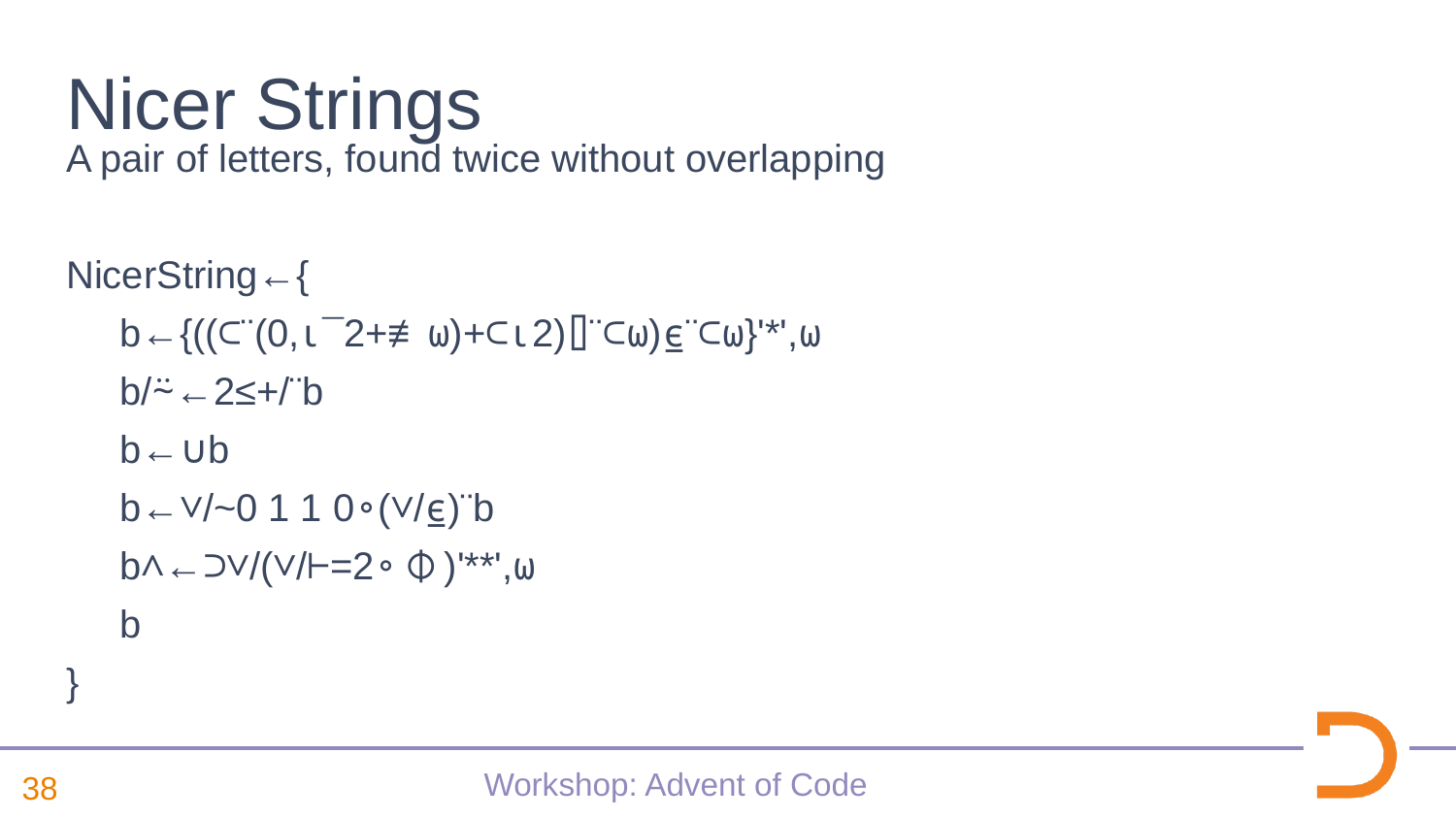

# Nicer Strings
A pair of letters, found twice without overlapping

NicerString←{
     b←{((⊂¨(0,⍳¯2+≢⍵)+⊂⍳2)⌷¨⊂⍵)⍷¨⊂⍵}'*',⍵
     b/⍨←2≤+/¨b
     b←∪b
     b←∨/~0 1 1 0∘(∨/⍷)¨b
     b∧←⊃∨/(∨/⊢=2∘⌽)'**',⍵
     b
}